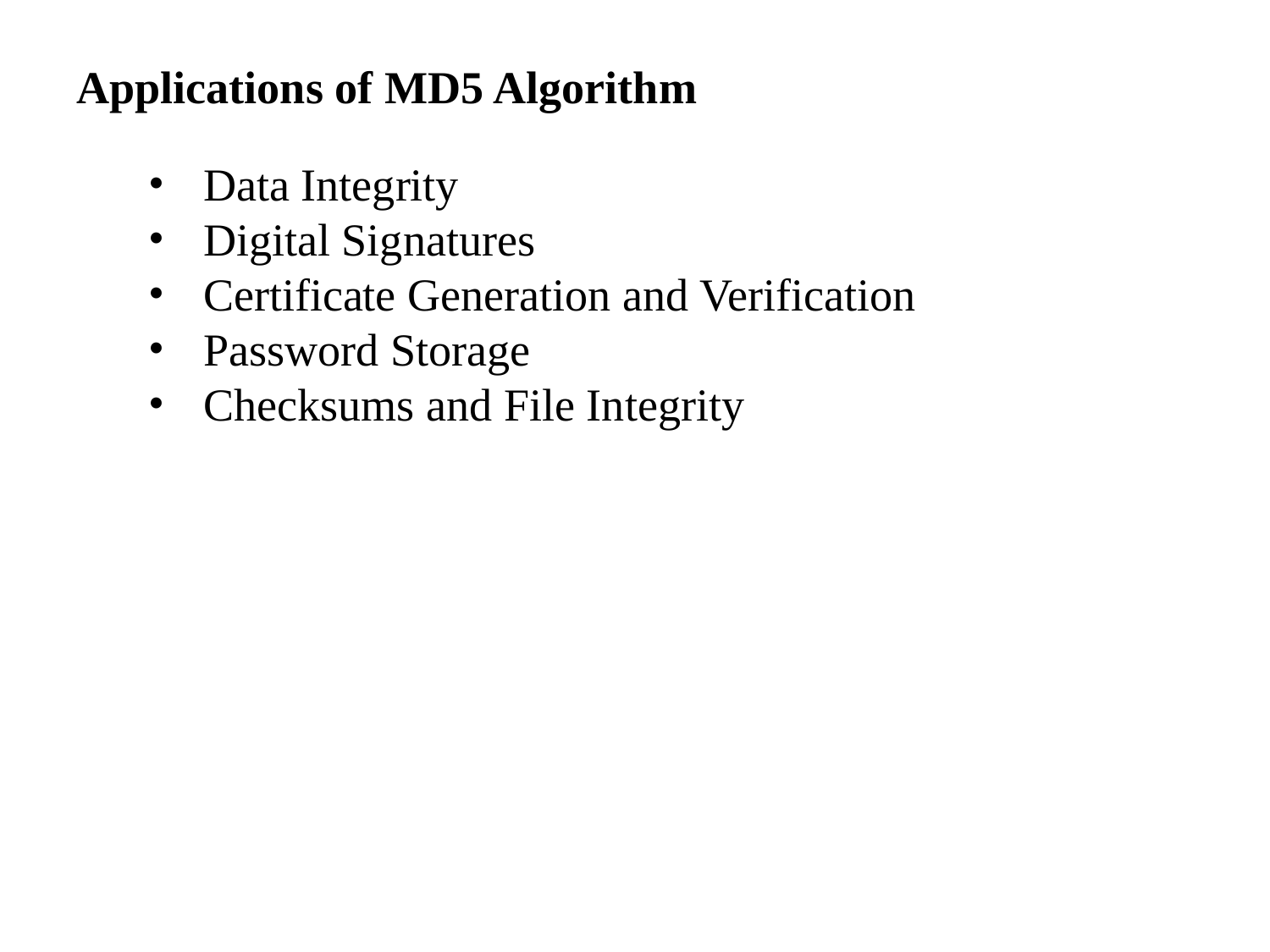

Applications of MD5 Algorithm
Data Integrity
Digital Signatures
Certificate Generation and Verification
Password Storage
Checksums and File Integrity